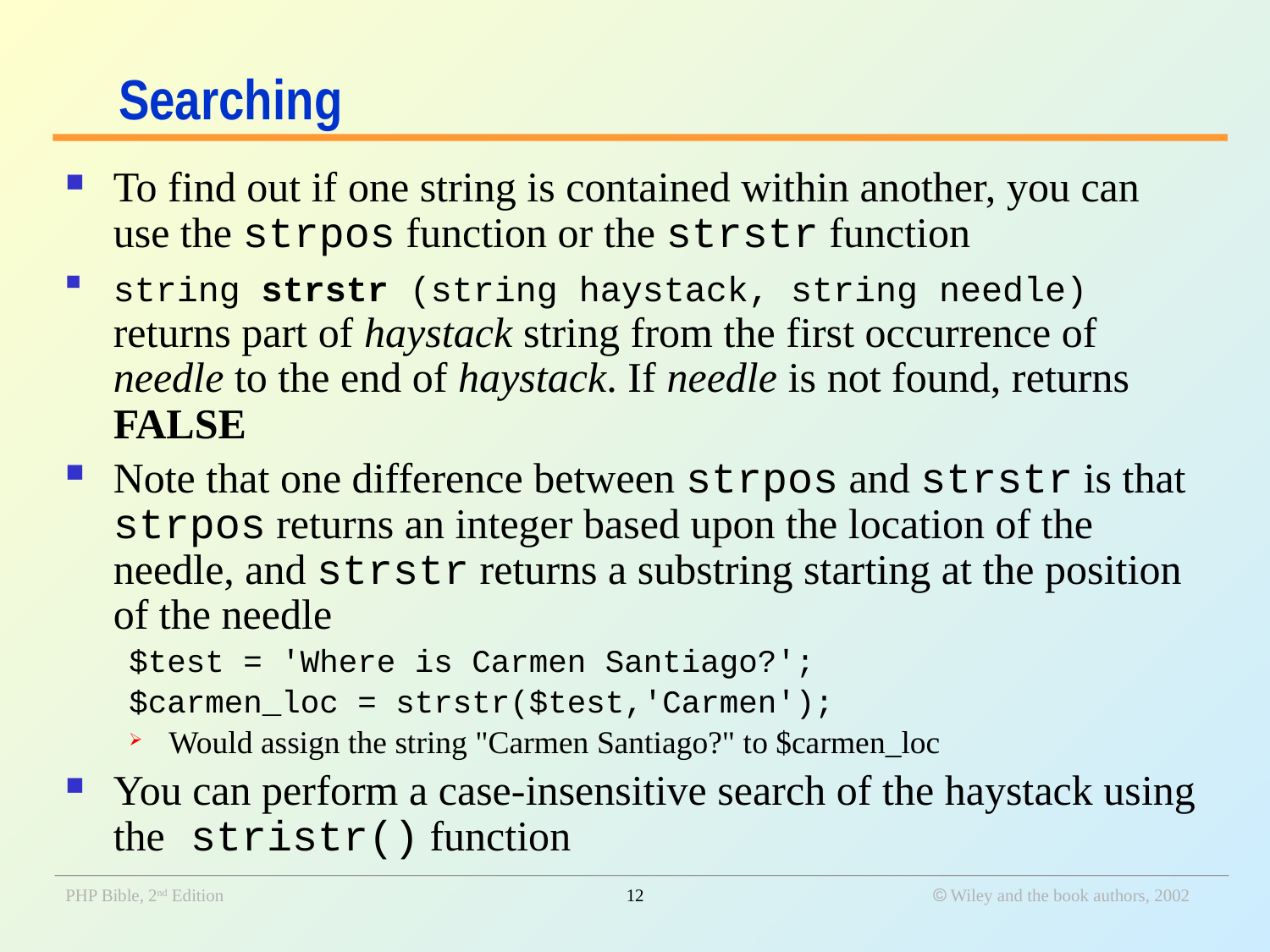

# Searching
To find out if one string is contained within another, you can use the strpos function or the strstr function
string strstr (string haystack, string needle) returns part of haystack string from the first occurrence of needle to the end of haystack. If needle is not found, returns FALSE
Note that one difference between strpos and strstr is that strpos returns an integer based upon the location of the needle, and strstr returns a substring starting at the position of the needle
$test = 'Where is Carmen Santiago?';
$carmen_loc = strstr($test,'Carmen');
Would assign the string "Carmen Santiago?" to $carmen_loc
You can perform a case-insensitive search of the haystack using the stristr() function